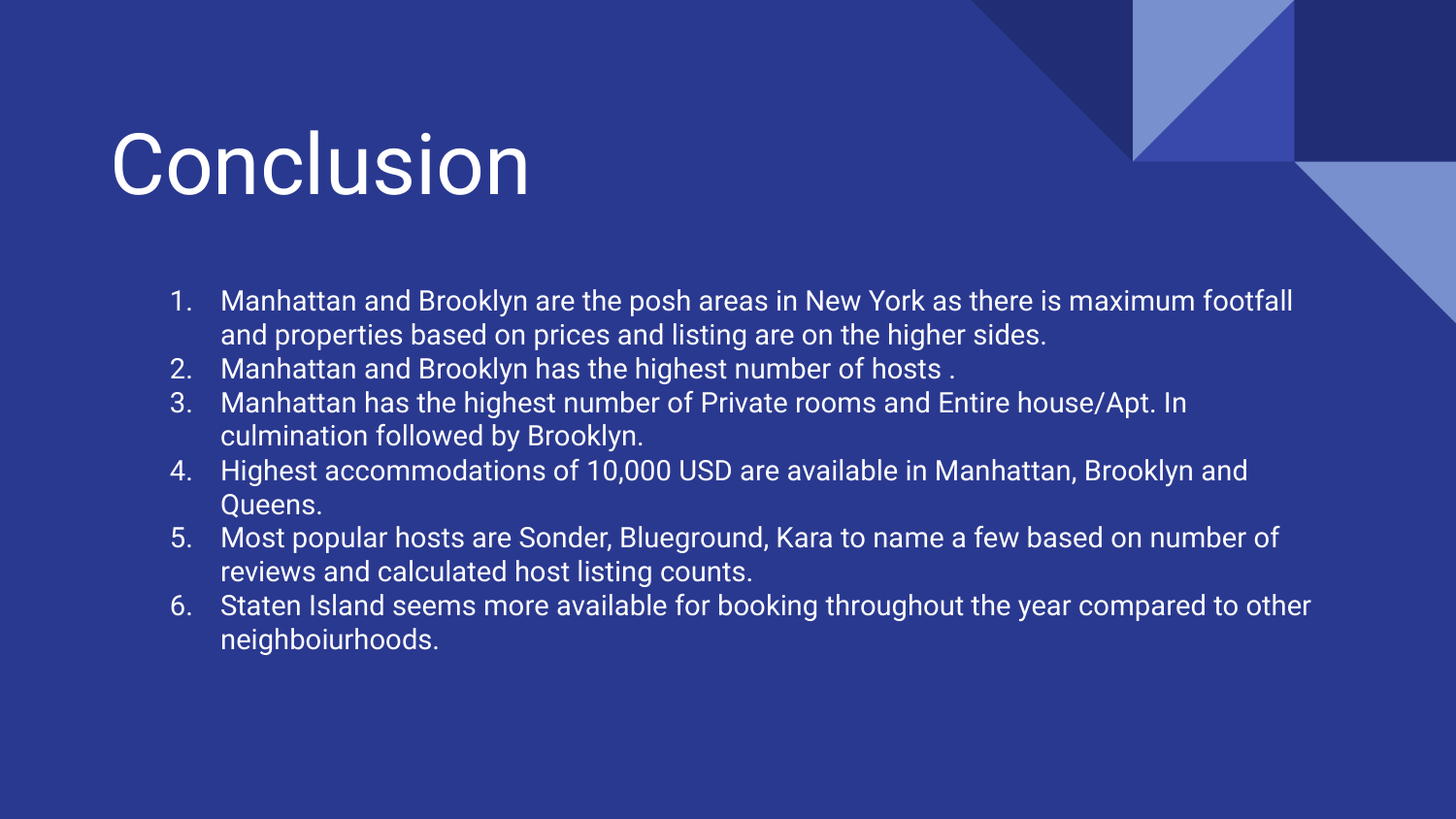

# Conclusion
Manhattan and Brooklyn are the posh areas in New York as there is maximum footfall and properties based on prices and listing are on the higher sides.
Manhattan and Brooklyn has the highest number of hosts .
Manhattan has the highest number of Private rooms and Entire house/Apt. In culmination followed by Brooklyn.
Highest accommodations of 10,000 USD are available in Manhattan, Brooklyn and Queens.
Most popular hosts are Sonder, Blueground, Kara to name a few based on number of reviews and calculated host listing counts.
Staten Island seems more available for booking throughout the year compared to other neighboiurhoods.